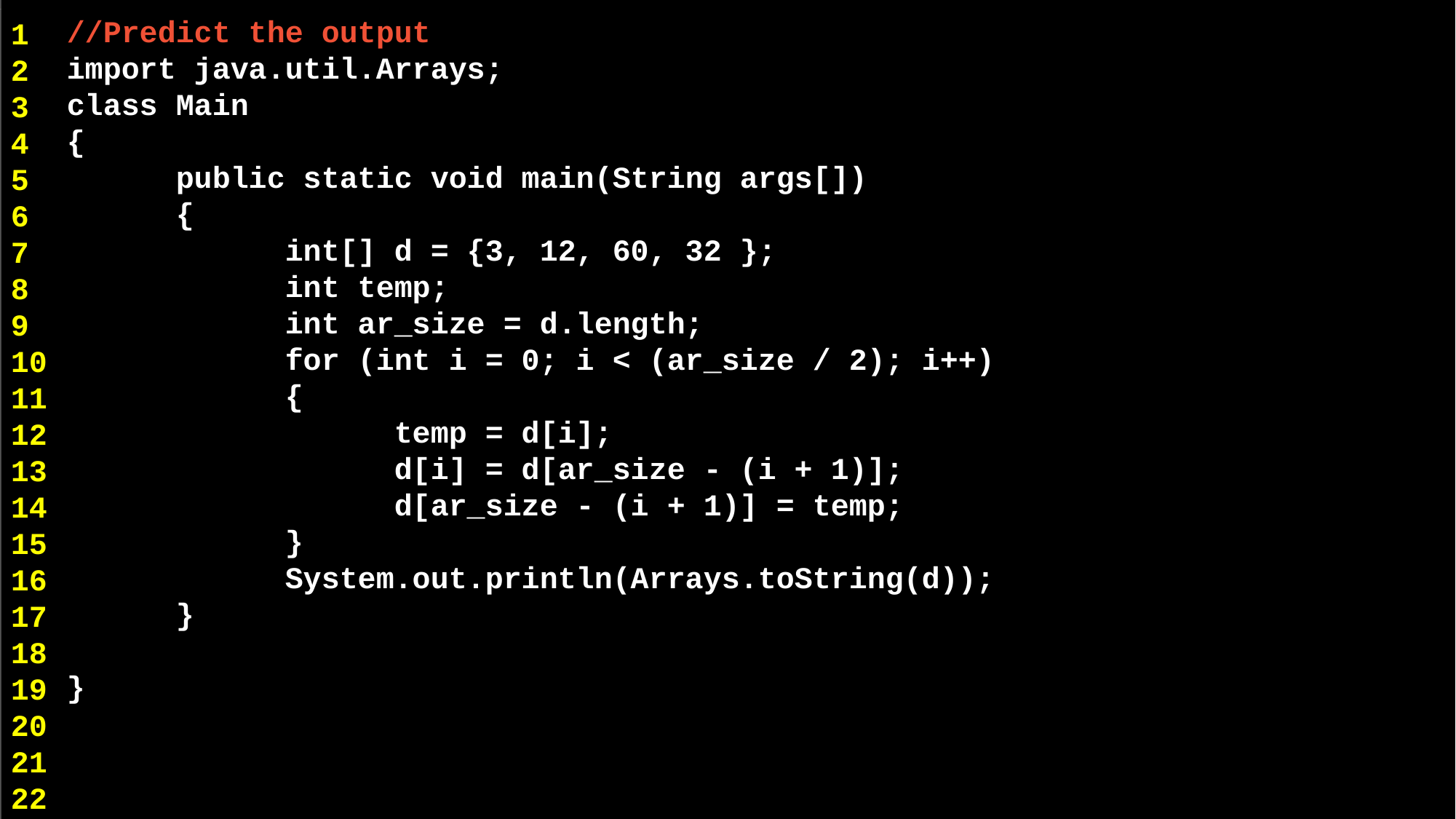

//Predict the output
import java.util.Arrays;
class Main
{
	public static void main(String args[])
	{
      	int[] d = {3, 12, 60, 32 };
        	int temp;
        	int ar_size = d.length;
        	for (int i = 0; i < (ar_size / 2); i++)
		{
            	temp = d[i];
            	d[i] = d[ar_size - (i + 1)];
            	d[ar_size - (i + 1)] = temp;
        	}
        	System.out.println(Arrays.toString(d));
    	}

}

1
2
3
4
5
6
7
8
9
10
11
12
13
14
15
16
17
18
19
20
21
22